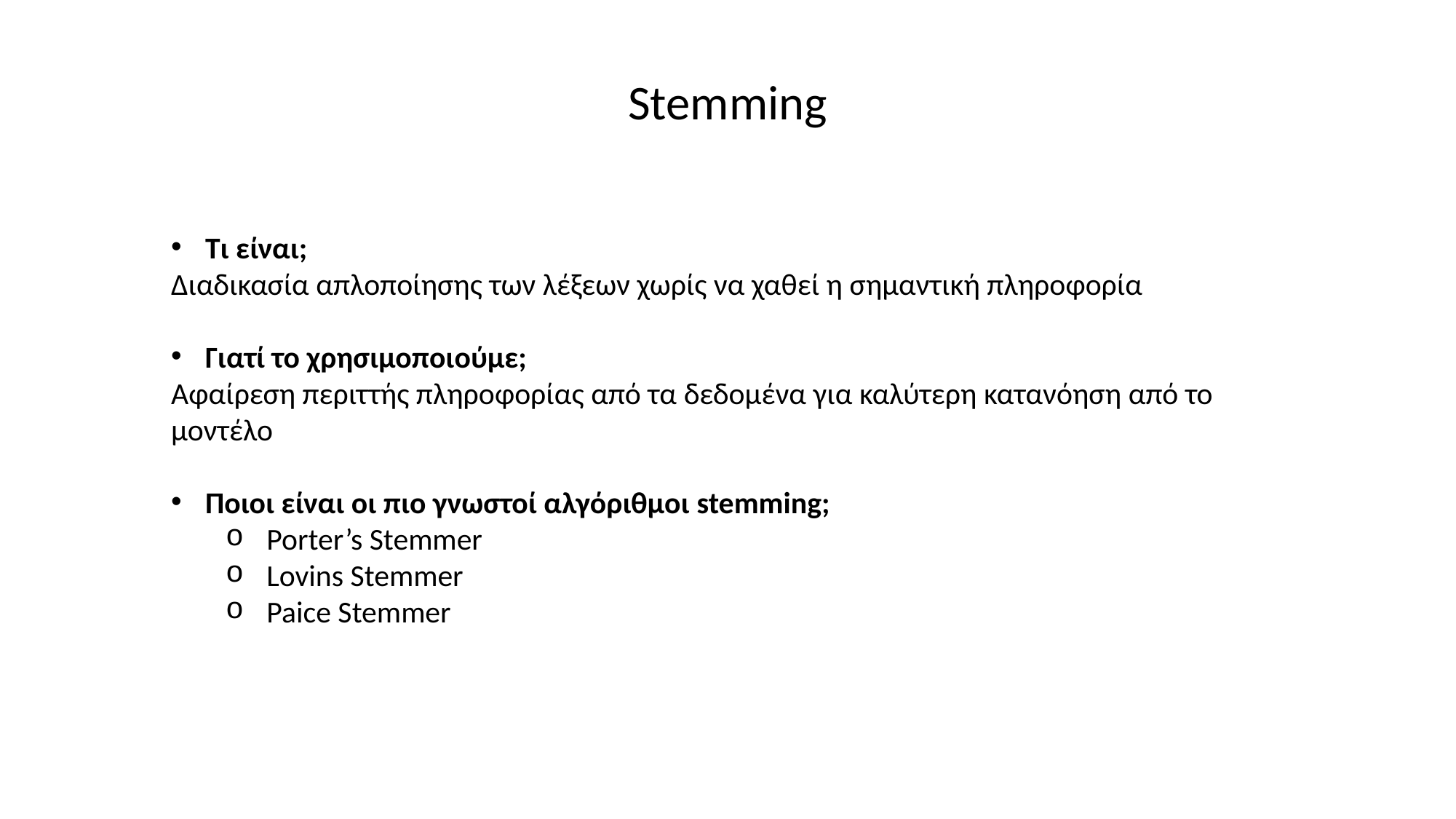

Stemming
Τι είναι;
Διαδικασία απλοποίησης των λέξεων χωρίς να χαθεί η σημαντική πληροφορία

Γιατί το χρησιμοποιούμε;
Αφαίρεση περιττής πληροφορίας από τα δεδομένα για καλύτερη κατανόηση από το μοντέλο

Ποιοι είναι οι πιο γνωστοί αλγόριθμοι stemming;
Porter’s Stemmer
Lovins Stemmer
Paice Stemmer